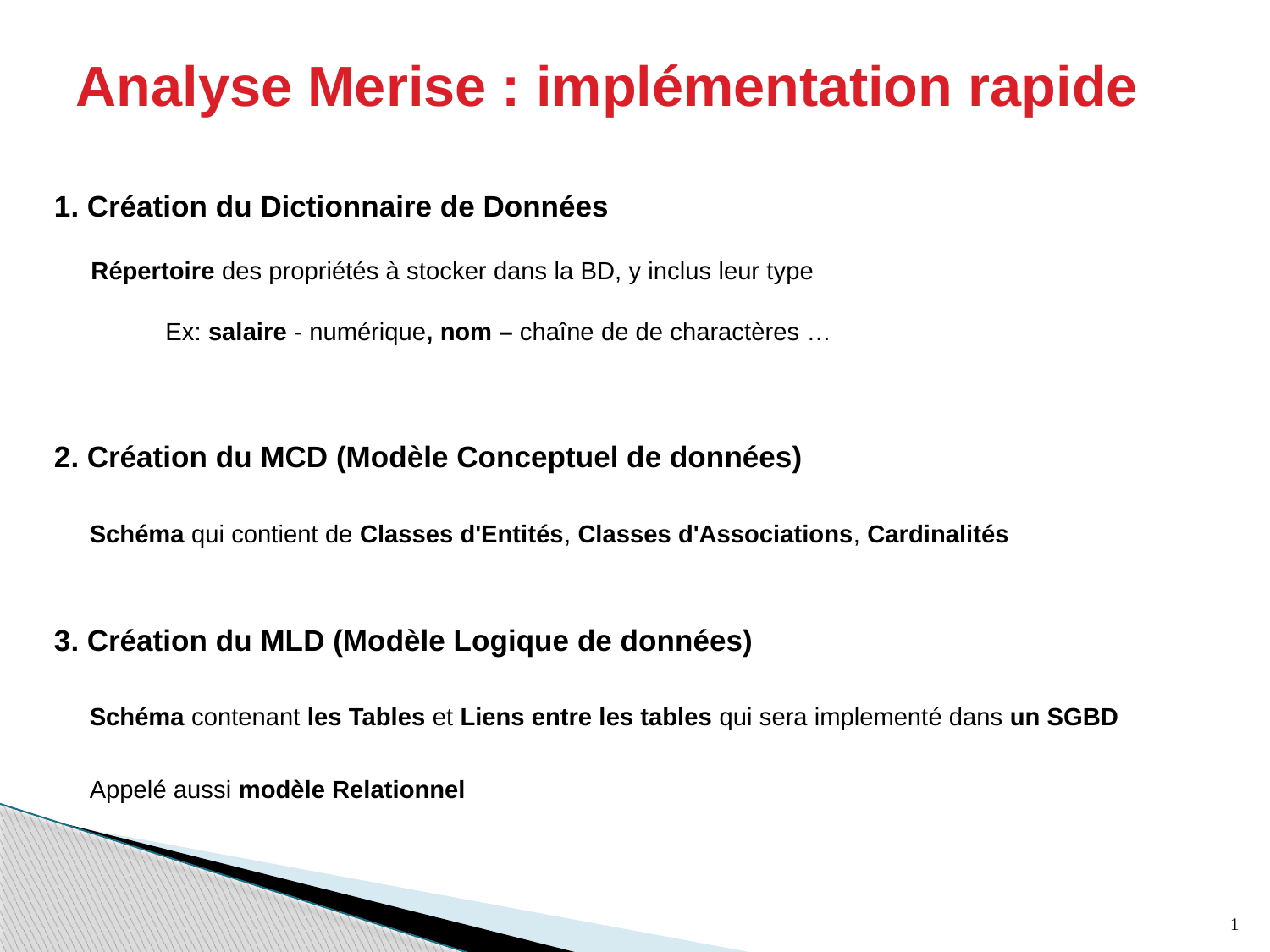

# Analyse Merise : implémentation rapide
1. Création du Dictionnaire de Données

Répertoire des propriétés à stocker dans la BD, y inclus leur type

   Ex: salaire - numérique, nom – chaîne de de charactères …

2. Création du MCD (Modèle Conceptuel de données)

Schéma qui contient de Classes d'Entités, Classes d'Associations, Cardinalités

3. Création du MLD (Modèle Logique de données)

Schéma contenant les Tables et Liens entre les tables qui sera implementé dans un SGBD

Appelé aussi modèle Relationnel

1